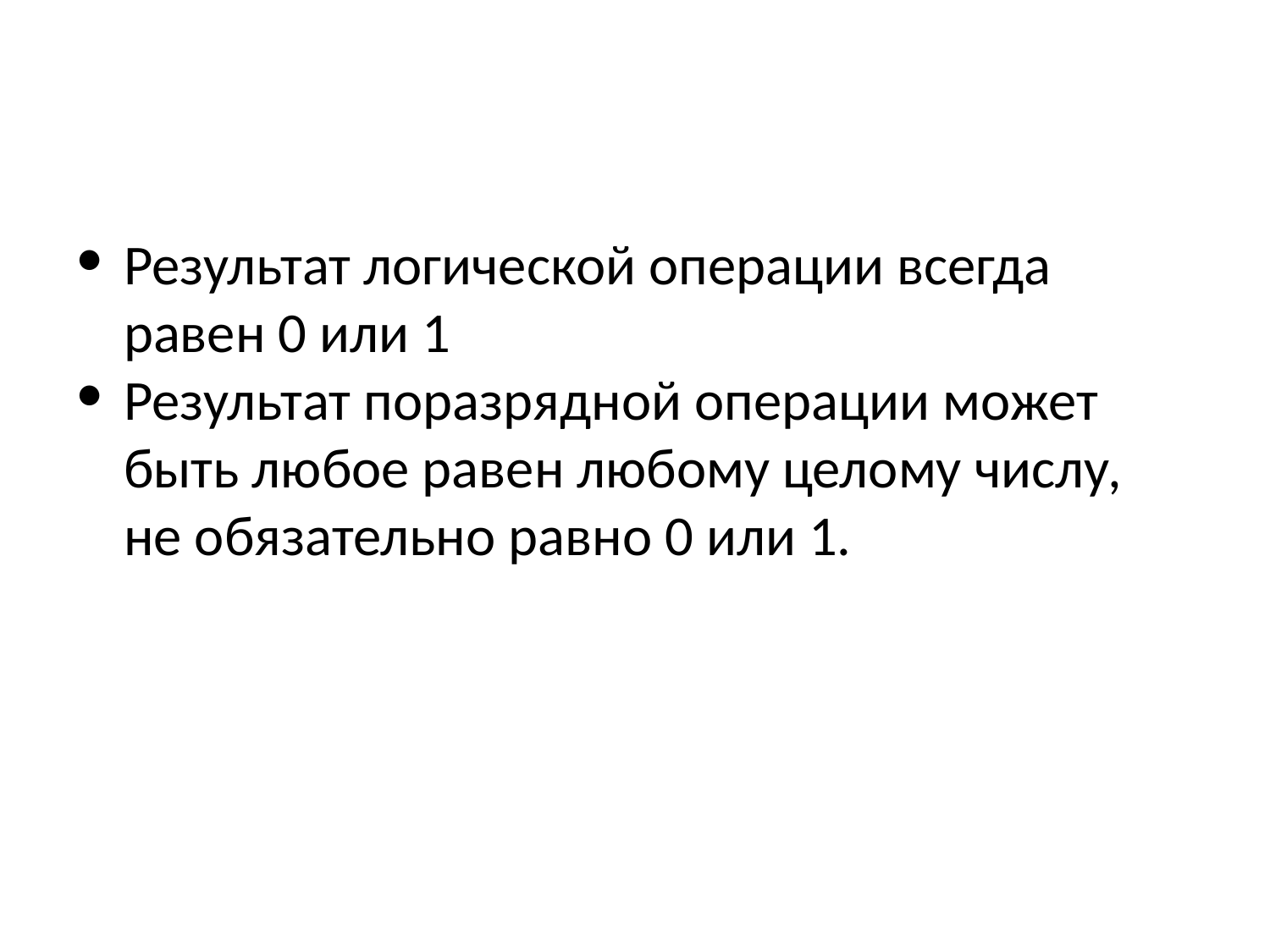

Результат логической операции всегда равен 0 или 1
Результат поразрядной операции может быть любое равен любому целому числу, не обязательно равно 0 или 1.